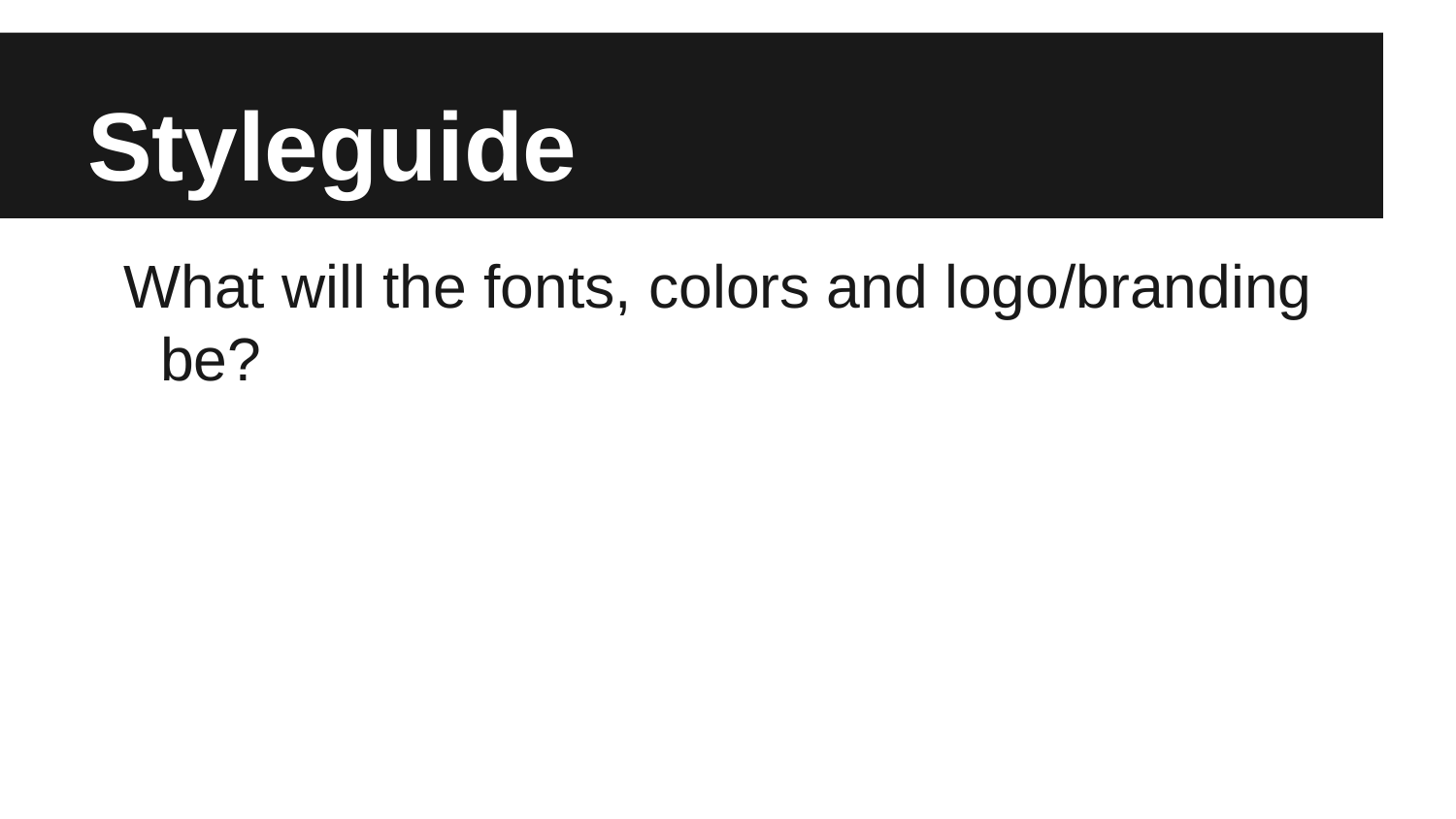

# Styleguide
What will the fonts, colors and logo/branding be?